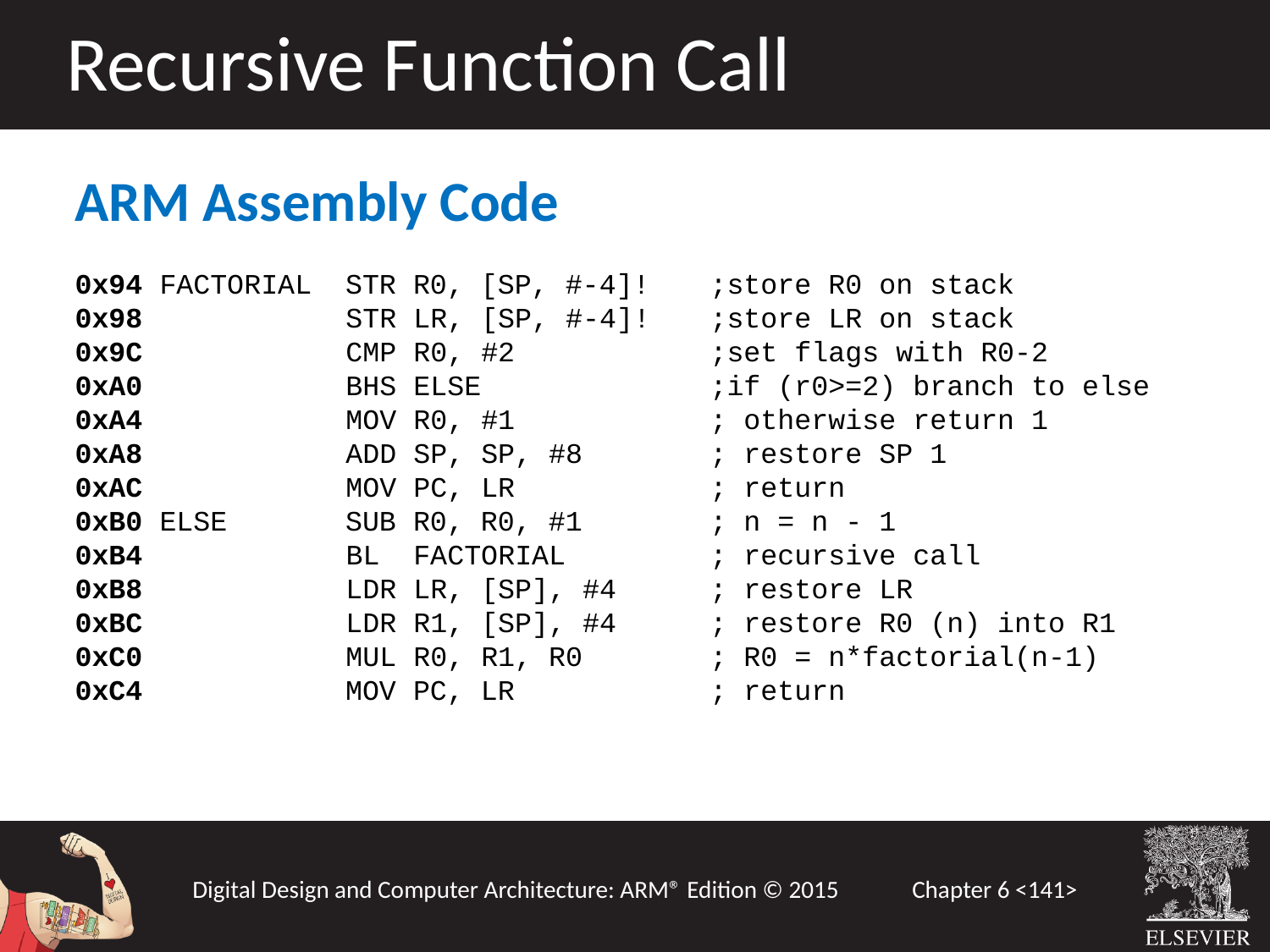

Recursive Function Call
ARM Assembly Code

0x94 FACTORIAL  STR R0, [SP, #-4]! 	;store R0 on stack
0x98            STR LR, [SP, #-4]! 	;store LR on stack
0x9C            CMP R0, #2		;set flags with R0-2
0xA0            BHS ELSE		;if (r0>=2) branch to else
0xA4            MOV R0, #1		; otherwise return 1
0xA8            ADD SP, SP, #8	; restore SP 1
0xAC            MOV PC, LR		; return
0xB0 ELSE       SUB R0, R0, #1	; n = n - 1
0xB4		 BL  FACTORIAL      	; recursive call
0xB8            LDR LR, [SP], #4	; restore LR
0xBC            LDR R1, [SP], #4	; restore R0 (n) into R1
0xC0            MUL R0, R1, R0	; R0 = n*factorial(n-1)
0xC4            MOV PC, LR		; return